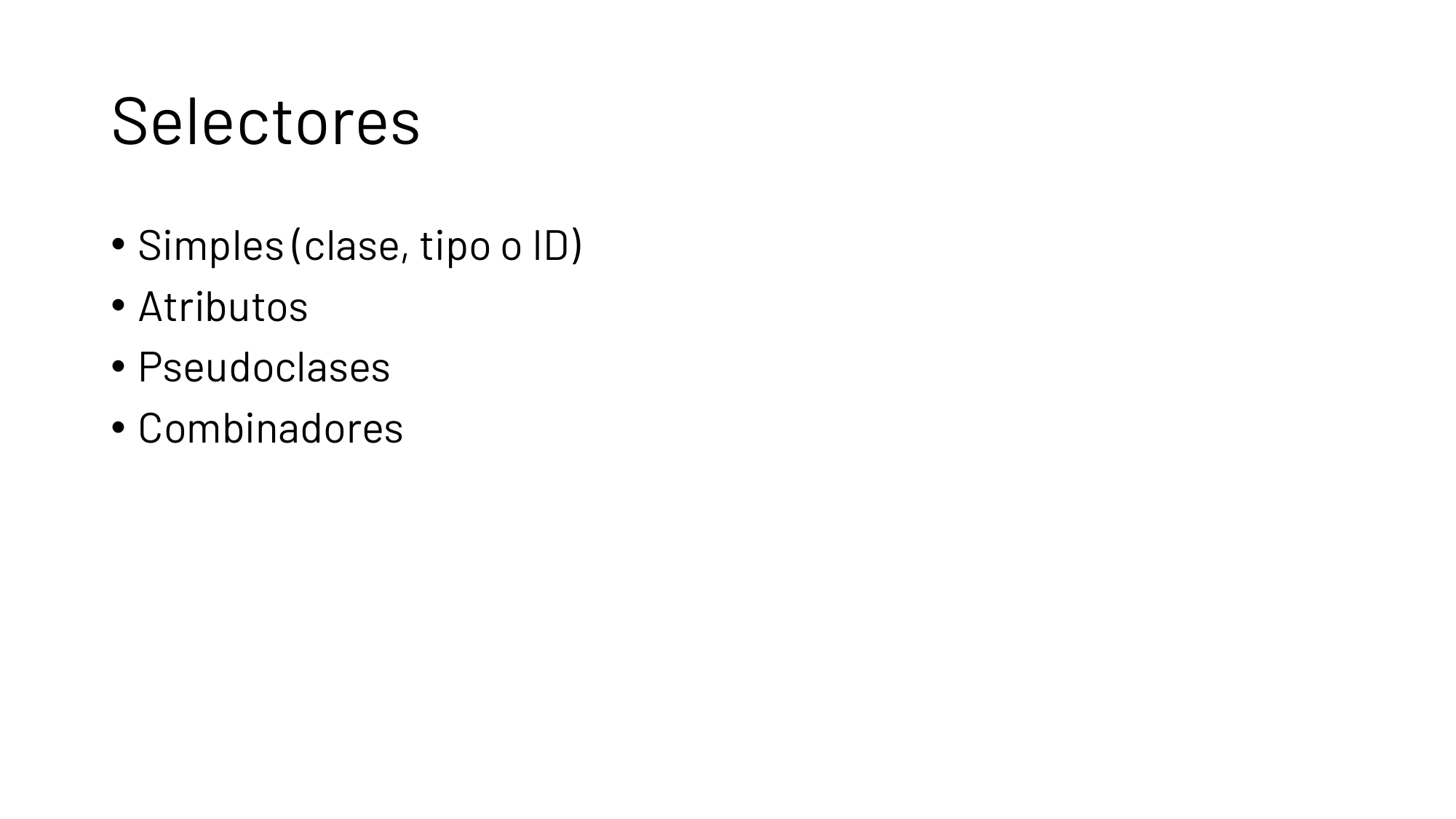

# Selectores
Simples (clase, tipo o ID)
Atributos
Pseudoclases
Combinadores